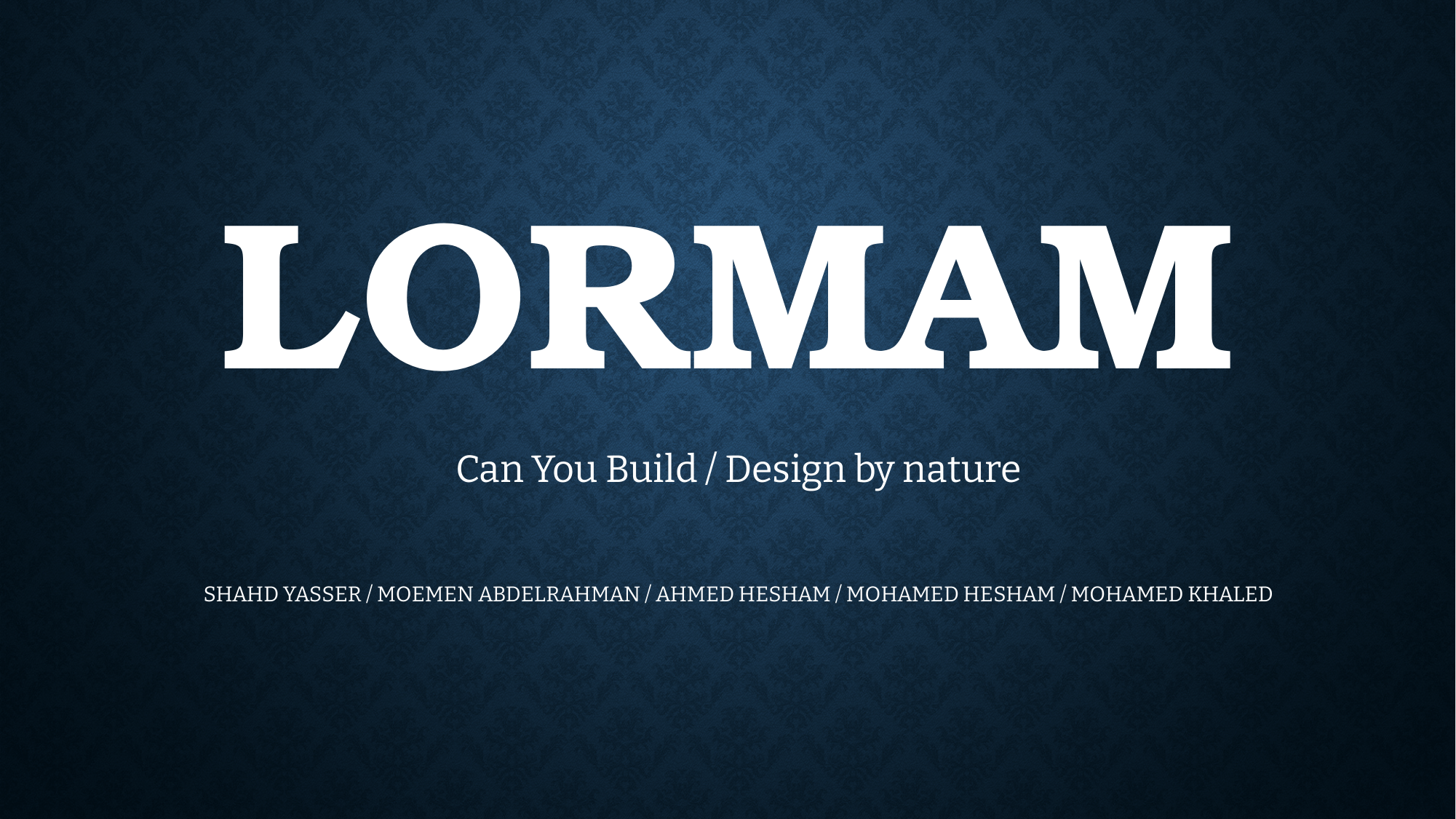

# LORMAM
Can You Build / Design by nature

SHAHD YASSER / MOEMEN ABDELRAHMAN / AHMED HESHAM / MOHAMED HESHAM / MOHAMED KHALED